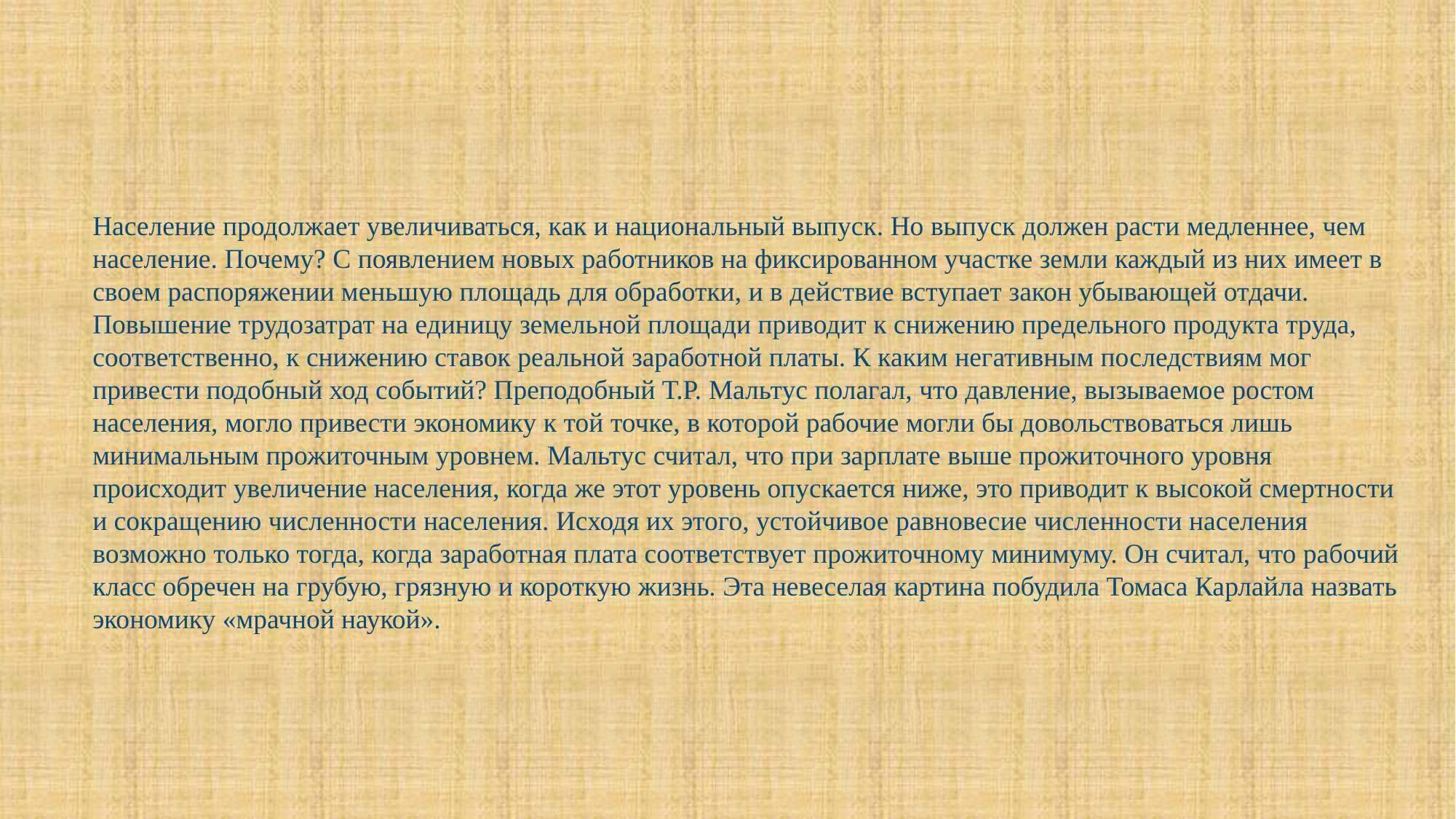

Население продолжает увеличиваться, как и национальный выпуск. Но выпуск должен расти медленнее, чем население. Почему? С появлением новых работников на фиксированном участке земли каждый из них имеет в своем распоряжении меньшую площадь для обработки, и в действие вступает закон убывающей отдачи. Повышение трудозатрат на единицу земельной площади приводит к снижению предельного продукта труда, соответственно, к снижению ставок реальной заработной платы. К каким негативным последствиям мог привести подобный ход событий? Преподобный Т.Р. Мальтус полагал, что давление, вызываемое ростом населения, могло привести экономику к той точке, в которой рабочие могли бы довольствоваться лишь минимальным прожиточным уровнем. Мальтус считал, что при зарплате выше прожиточного уровня происходит увеличение населения, когда же этот уровень опускается ниже, это приводит к высокой смертности и сокращению численности населения. Исходя их этого, устойчивое равновесие численности населения возможно только тогда, когда заработная плата соответствует прожиточному минимуму. Он считал, что рабочий класс обречен на грубую, грязную и короткую жизнь. Эта невеселая картина побудила Томаса Карлайла назвать экономику «мрачной наукой».